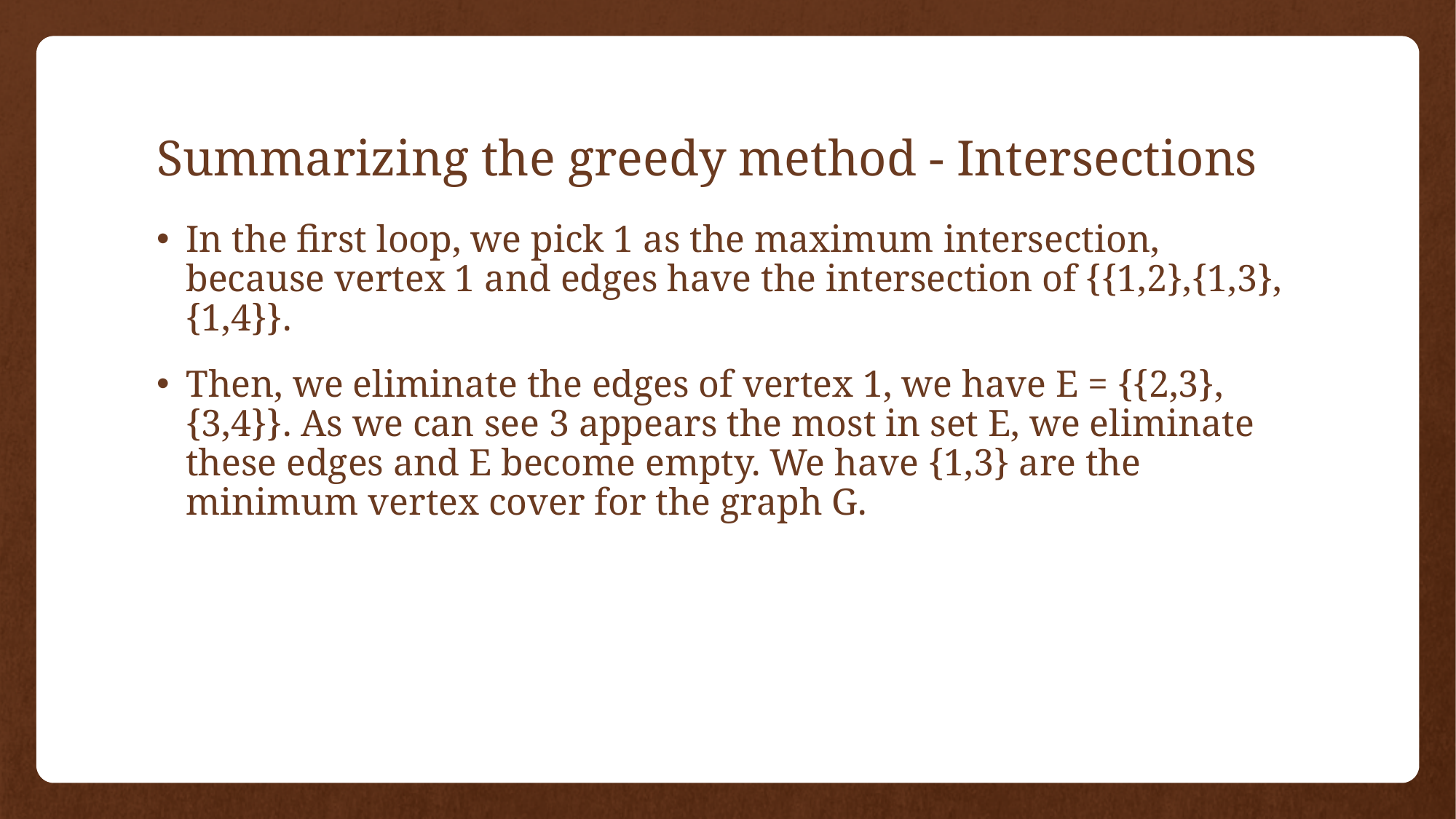

# Summarizing the greedy method - Intersections
In the first loop, we pick 1 as the maximum intersection, because vertex 1 and edges have the intersection of {{1,2},{1,3},{1,4}}.
Then, we eliminate the edges of vertex 1, we have E = {{2,3},{3,4}}. As we can see 3 appears the most in set E, we eliminate these edges and E become empty. We have {1,3} are the minimum vertex cover for the graph G.